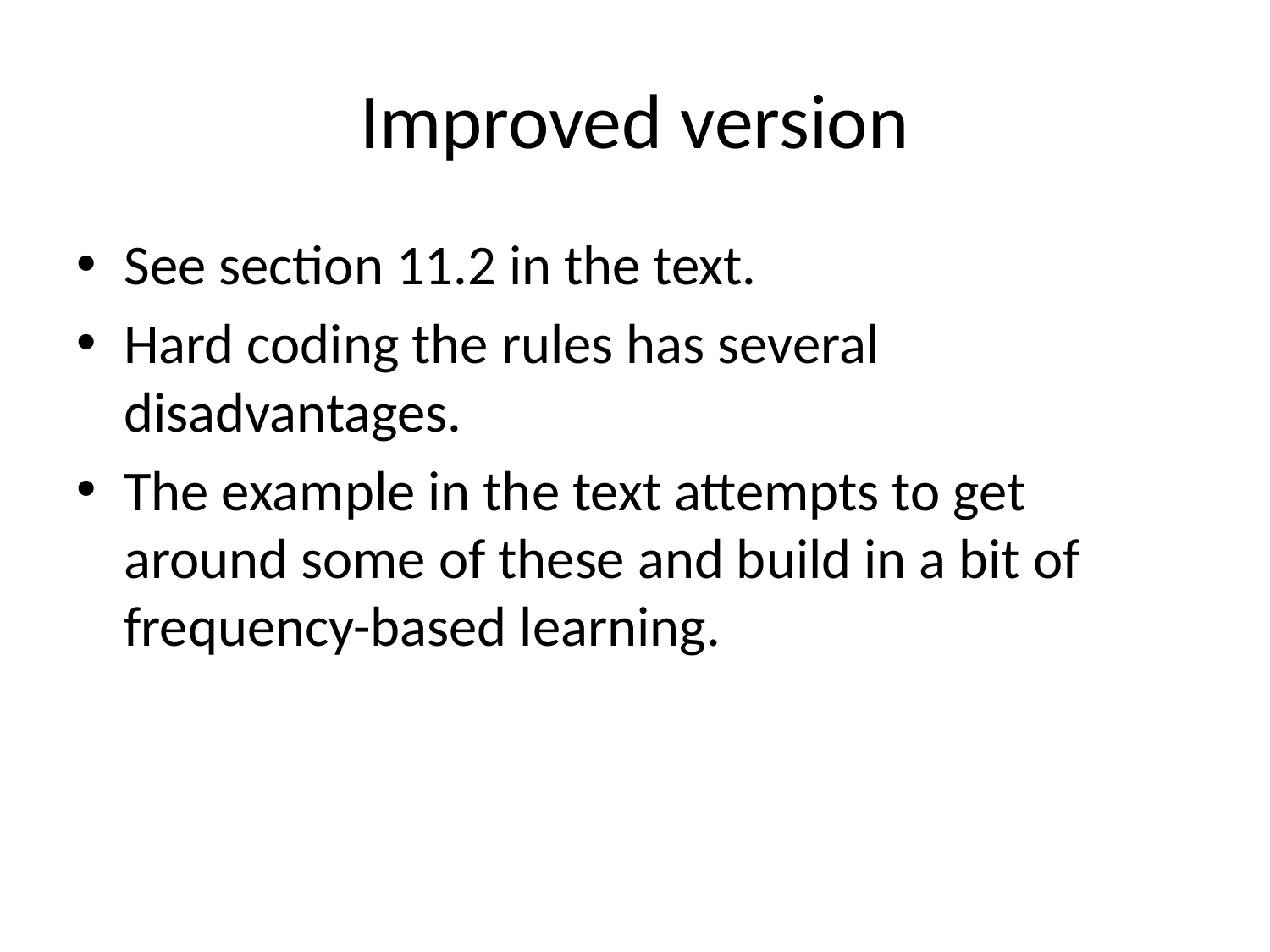

# Improved version
See section 11.2 in the text.
Hard coding the rules has several disadvantages.
The example in the text attempts to get around some of these and build in a bit of frequency-based learning.